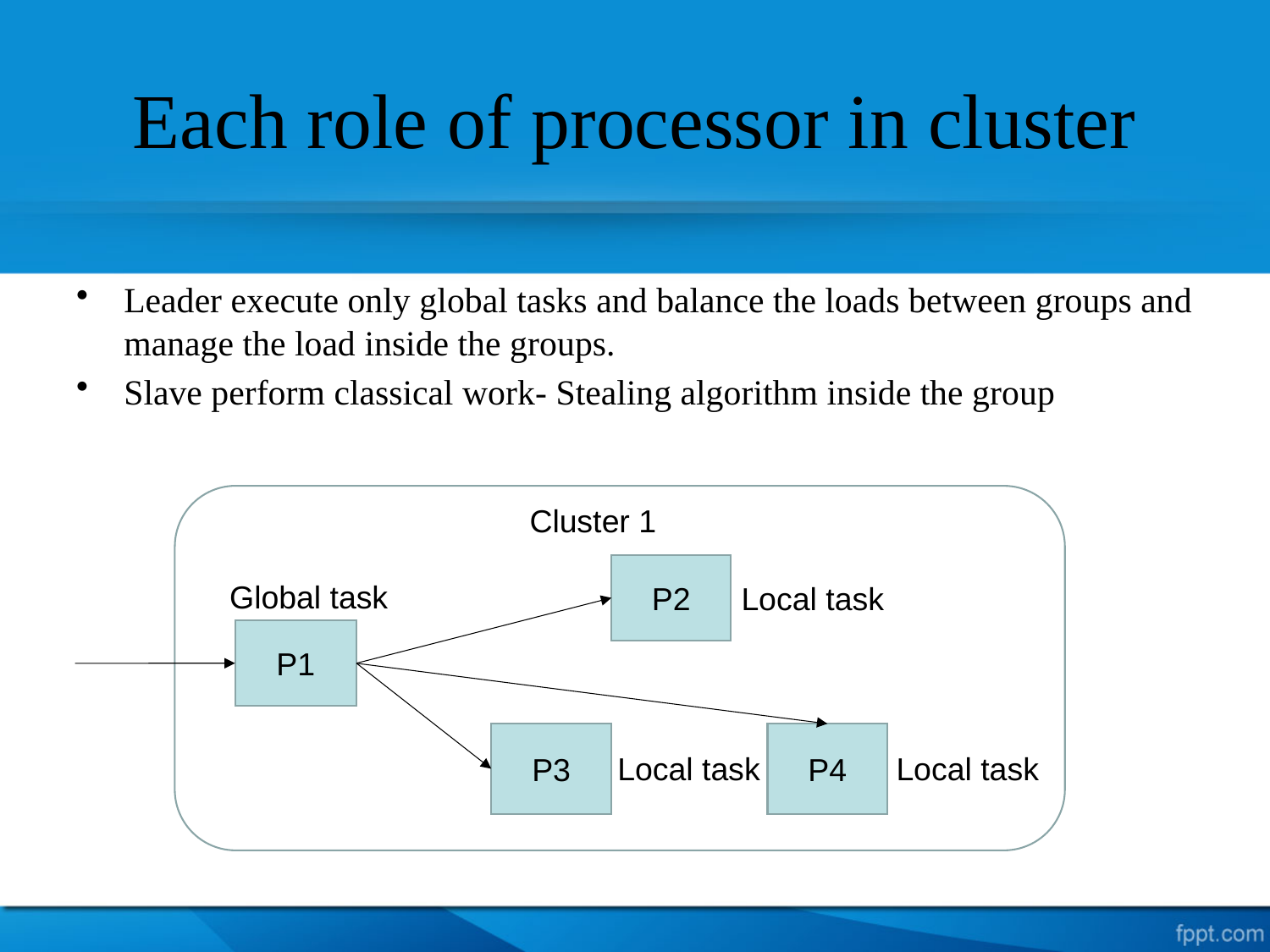

# Each role of processor in cluster

Leader execute only global tasks and balance the loads between groups and manage the load inside the groups.
Slave perform classical work- Stealing algorithm inside the group

Cluster 1
P2
Global task
Local task
P1
P3
P4
Local task
Local task